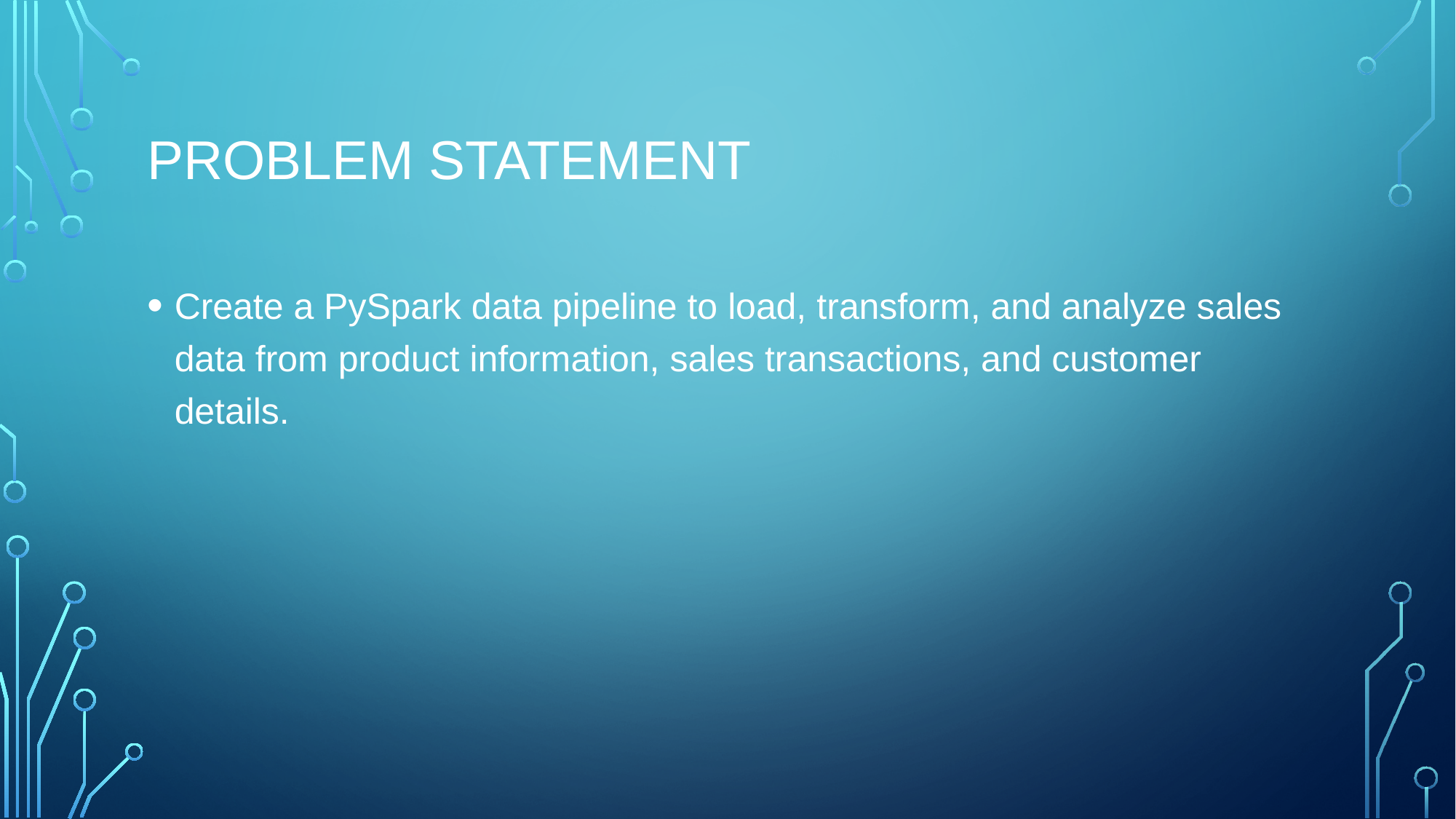

# Problem Statement
Create a PySpark data pipeline to load, transform, and analyze sales data from product information, sales transactions, and customer details.